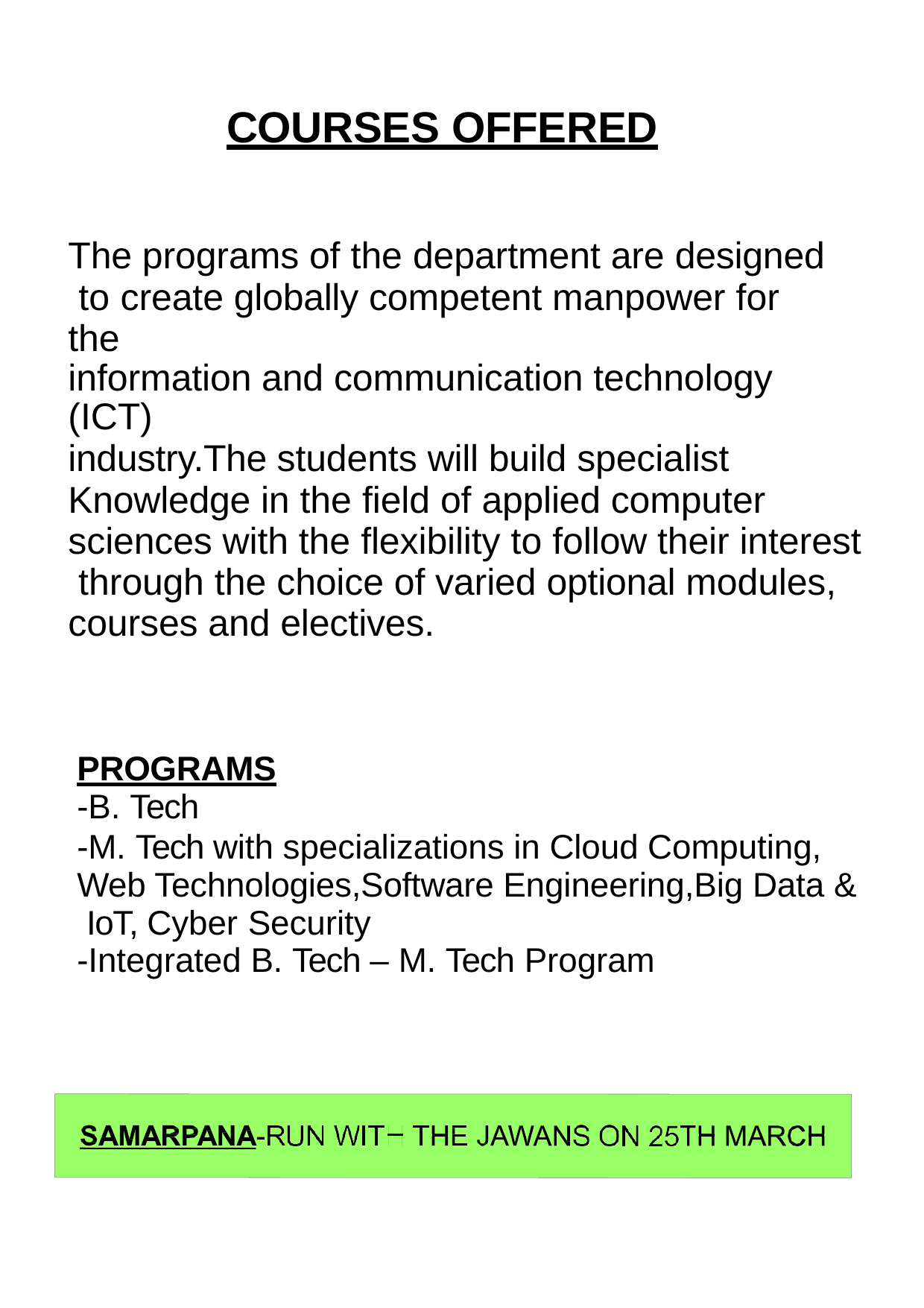

# COURSES OFFERED
The programs of the department are designed  to create globally competent manpower for the
information and communication technology (ICT)
industry.The students will build specialist  Knowledge in the field of applied computer  sciences with the flexibility to follow their interest  through the choice of varied optional modules,  courses and electives.

PROGRAMS
-B. Tech
-M. Tech with specializations in Cloud Computing,  Web Technologies,Software Engineering,Big Data &  IoT, Cyber Security
-Integrated B. Tech – M. Tech Program